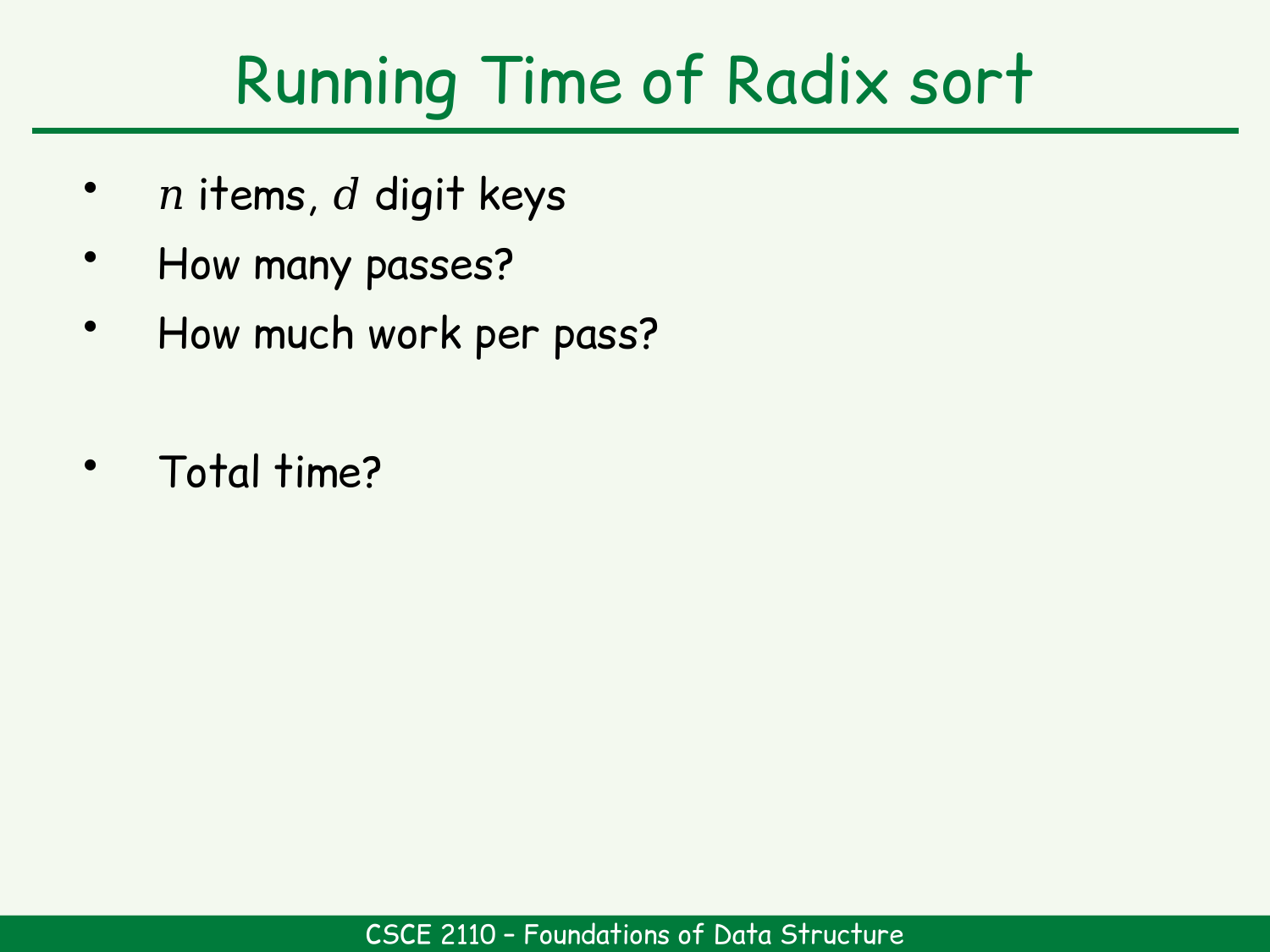

Running Time of Radix sort
𝑛 items, 𝑑 digit keys
How many passes?
How much work per pass?

Total time?